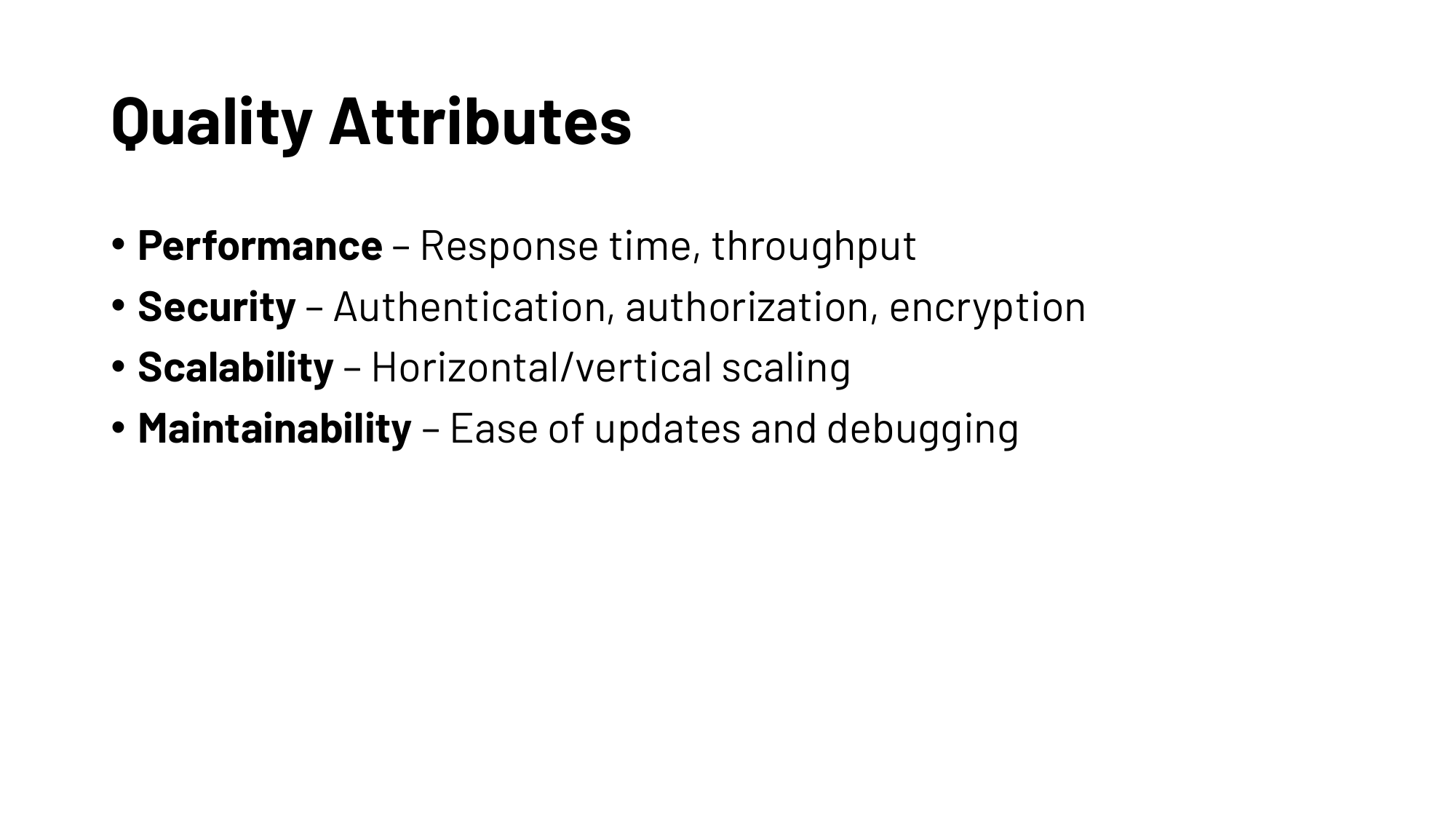

# Quality Attributes
Performance – Response time, throughput
Security – Authentication, authorization, encryption
Scalability – Horizontal/vertical scaling
Maintainability – Ease of updates and debugging